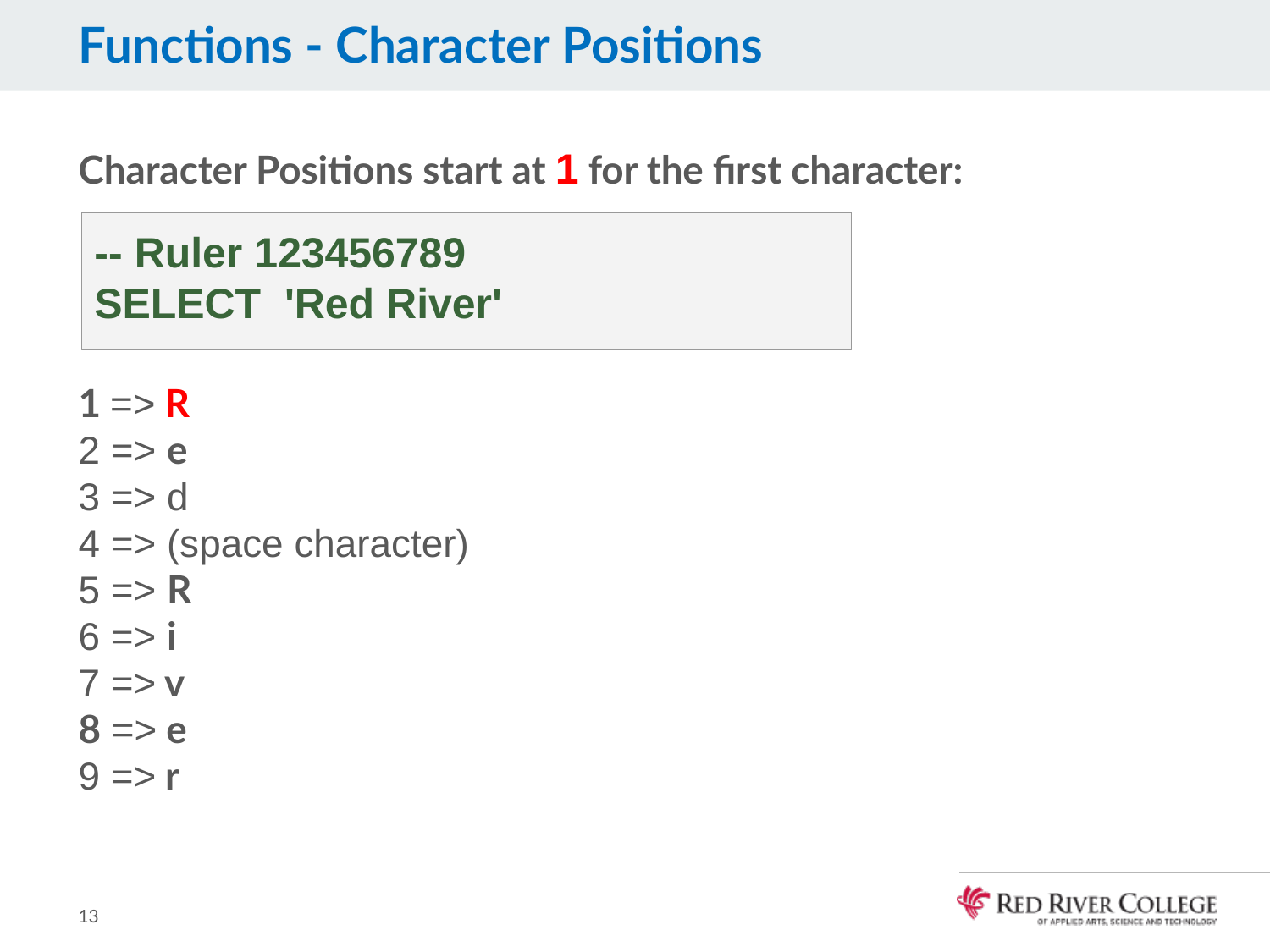

# Functions - Character Positions
Character Positions start at 1 for the first character:

1 => R
2 => e
3 => d
4 => (space character)
5 => R
6 => i
7 => v
8 => e
9 => r

-- Ruler 123456789
SELECT  'Red River'
13